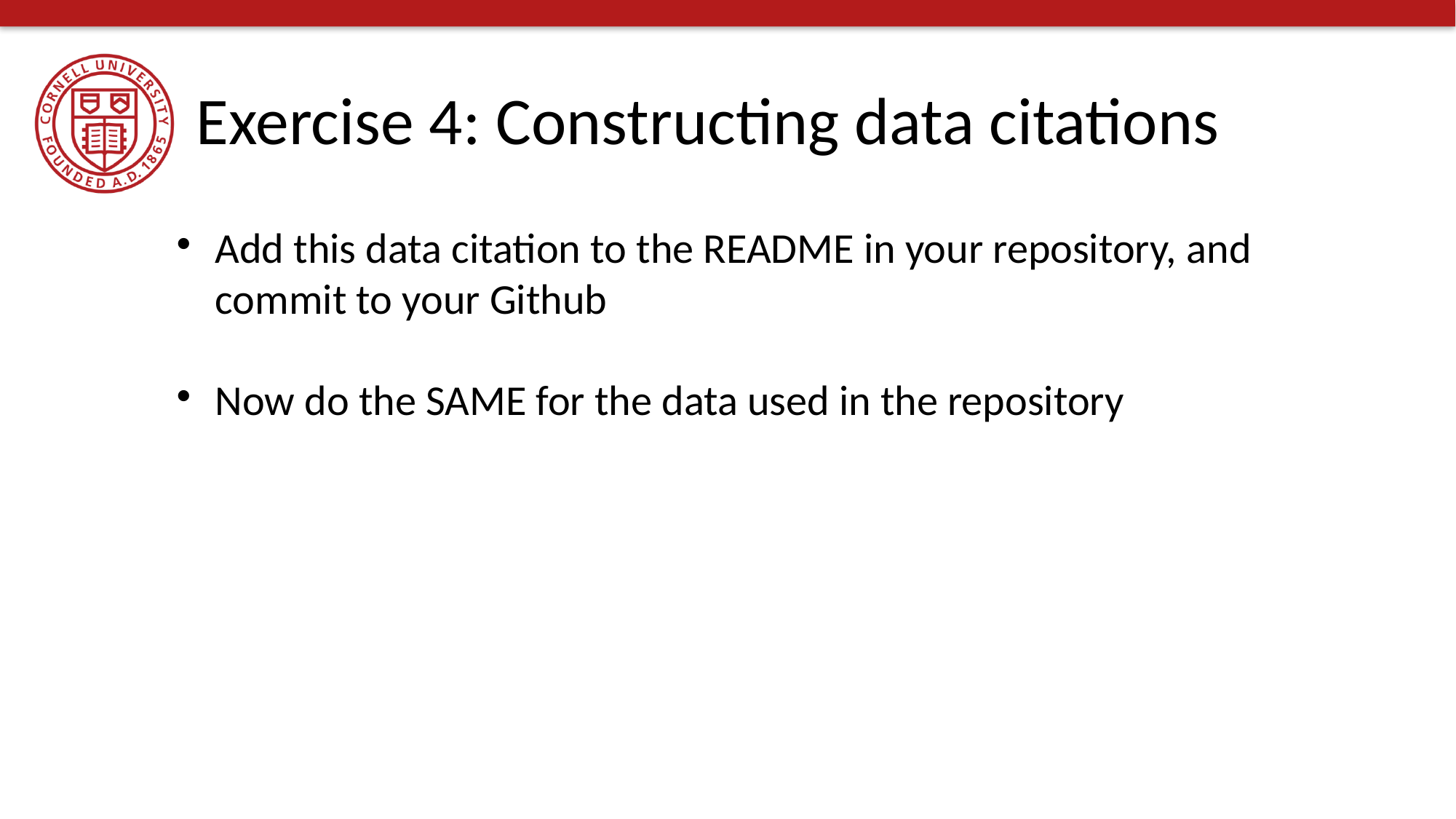

Exercise 4: Constructing data citations
Add this data citation to the README in your repository, and commit to your Github

Now do the SAME for the data used in the repository